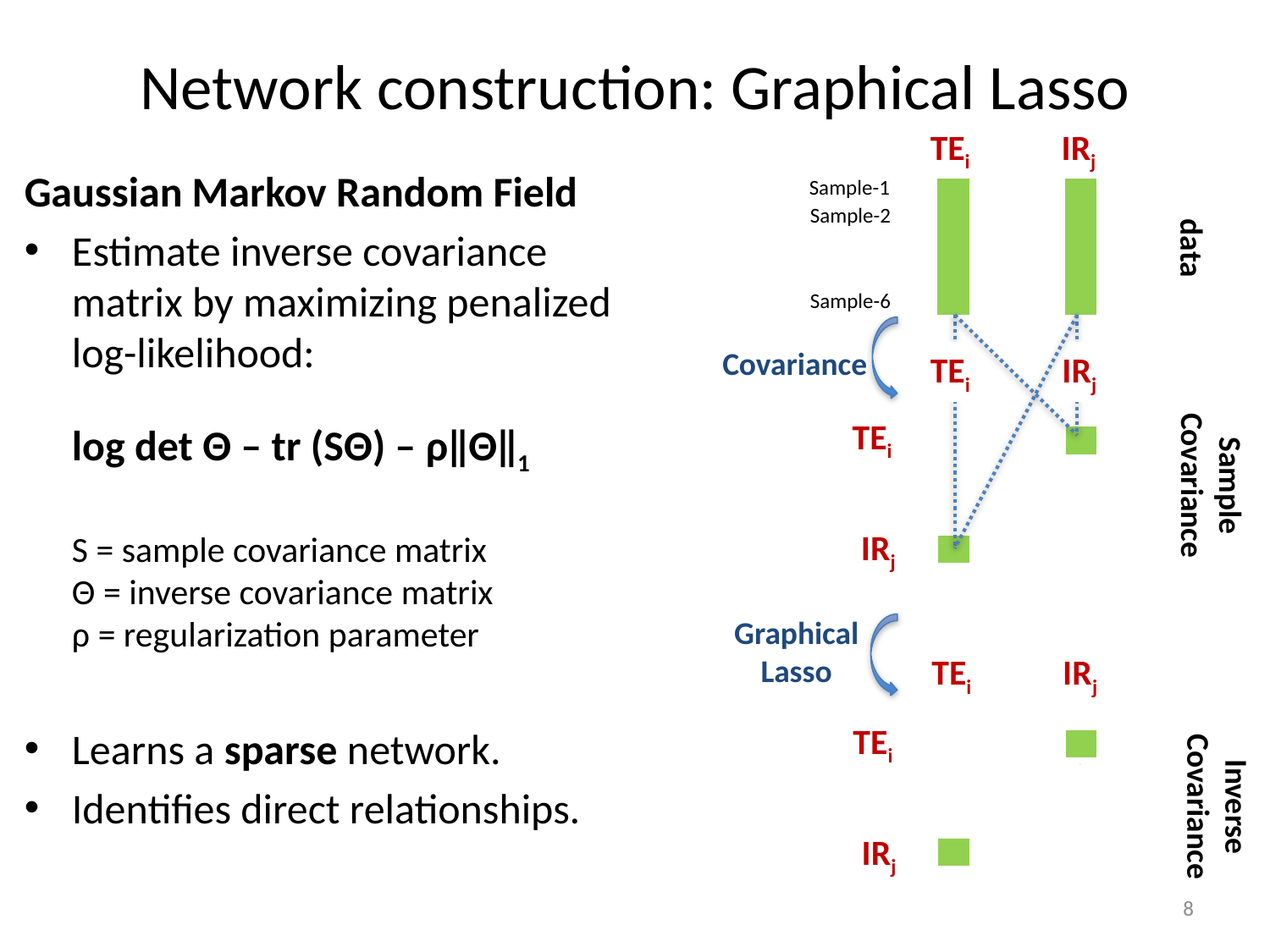

# Network construction: Graphical Lasso
TEi
IRj
Gaussian Markov Random Field
Estimate inverse covariance
matrix by maximizing penalized
log-likelihood:
log det Θ – tr (SΘ) – ρǁΘǁ1
S = sample covariance matrix
Θ = inverse covariance matrix
ρ = regularization parameter

Learns a sparse network.
Identifies direct relationships.
Sample-1
|  |  |  |  |  |  |  |  |
| --- | --- | --- | --- | --- | --- | --- | --- |
|  |  |  |  |  |  |  |  |
|  |  |  |  |  |  |  |  |
|  |  |  |  |  |  |  |  |
|  |  |  |  |  |  |  |  |
Sample-2
data
Sample-6

Covariance
TEi
IRj
|  |  |  |  |  |  |  |  |
| --- | --- | --- | --- | --- | --- | --- | --- |
|  |  |  |  |  |  |  |  |
|  |  |  |  |  |  |  |  |
|  |  |  |  |  |  |  |  |
|  |  |  |  |  |  |  |  |
|  |  |  |  |  |  |  |  |
|  |  |  |  |  |  |  |  |
|  |  |  |  |  |  |  |  |
TEi
Sample
Covariance
IRj
Graphical
Lasso

TEi
IRj
|  |  |  |  |  |  |  |  |
| --- | --- | --- | --- | --- | --- | --- | --- |
|  |  |  |  |  |  |  |  |
|  |  |  |  |  | ` |  |  |
|  |  |  |  |  |  |  |  |
|  |  |  |  |  |  |  |  |
|  |  |  |  |  |  |  |  |
|  |  |  |  |  |  |  |  |
|  |  |  |  |  |  |  |  |
TEi
Inverse
Covariance
IRj

8